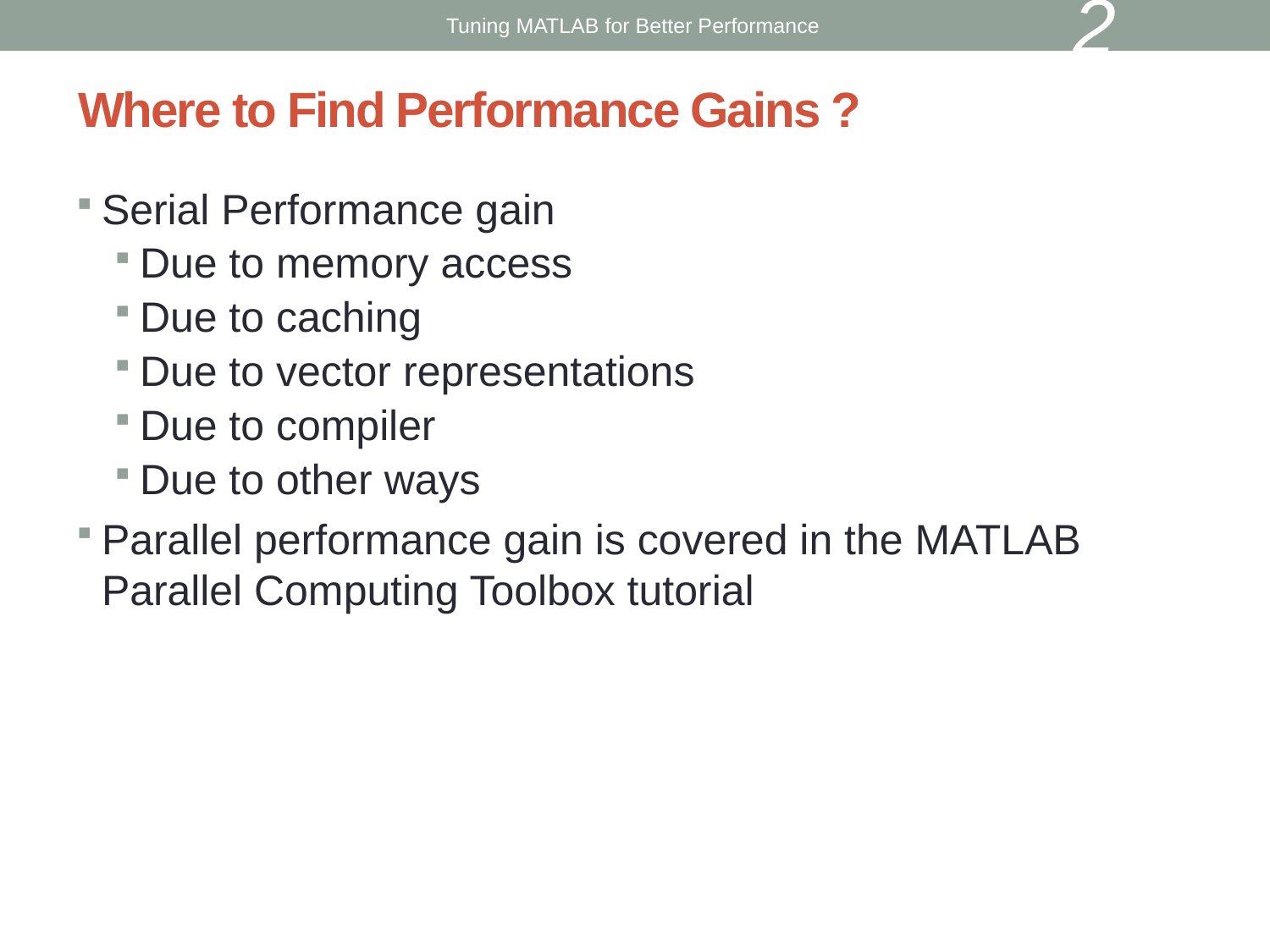

2
Tuning MATLAB for Better Performance
# Where to Find Performance Gains ?
Serial Performance gain
Due to memory access
Due to caching
Due to vector representations
Due to compiler
Due to other ways
Parallel performance gain is covered in the MATLAB Parallel Computing Toolbox tutorial